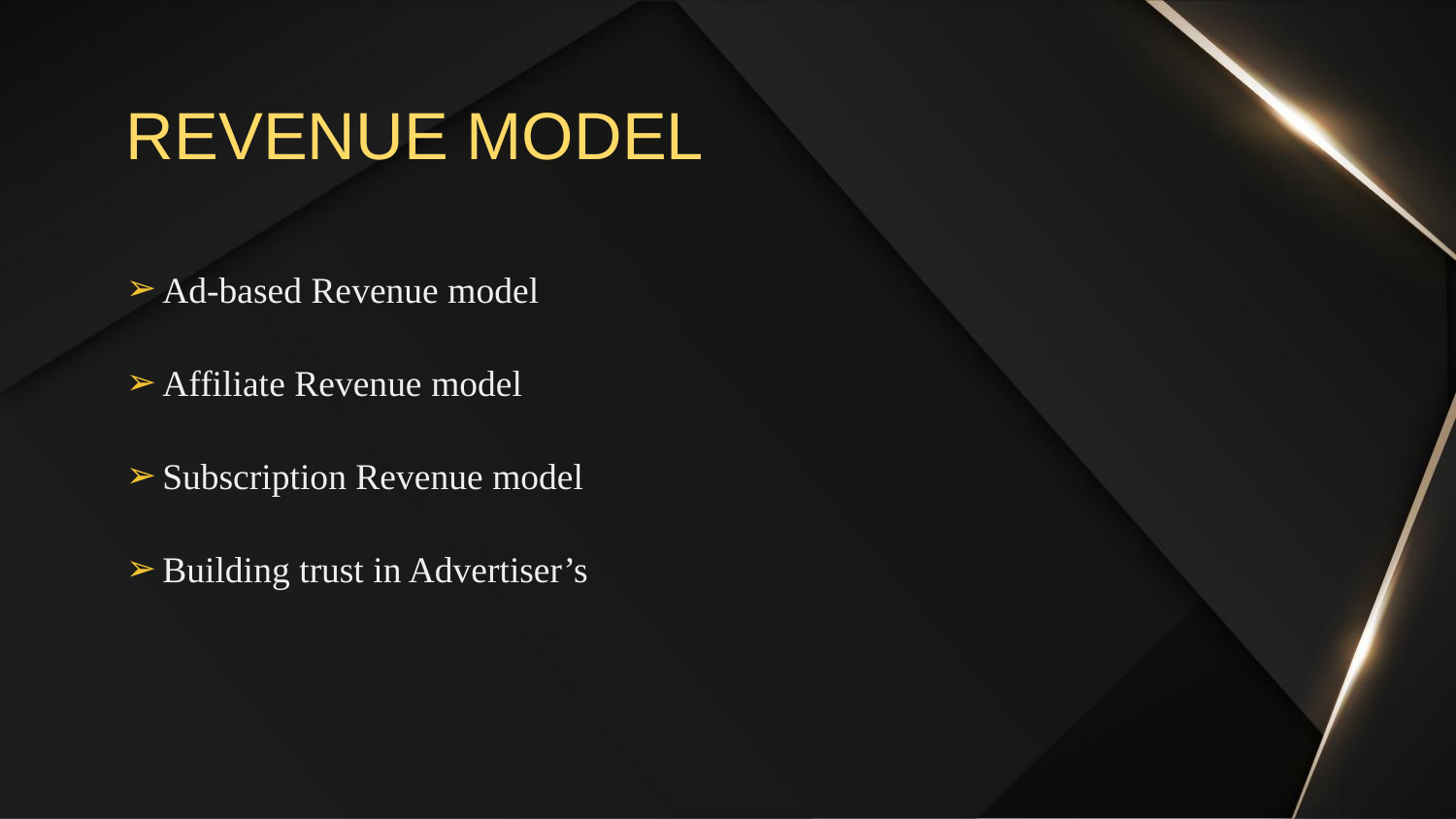

# REVENUE MODEL
Ad-based Revenue model

Affiliate Revenue model

Subscription Revenue model

Building trust in Advertiser’s